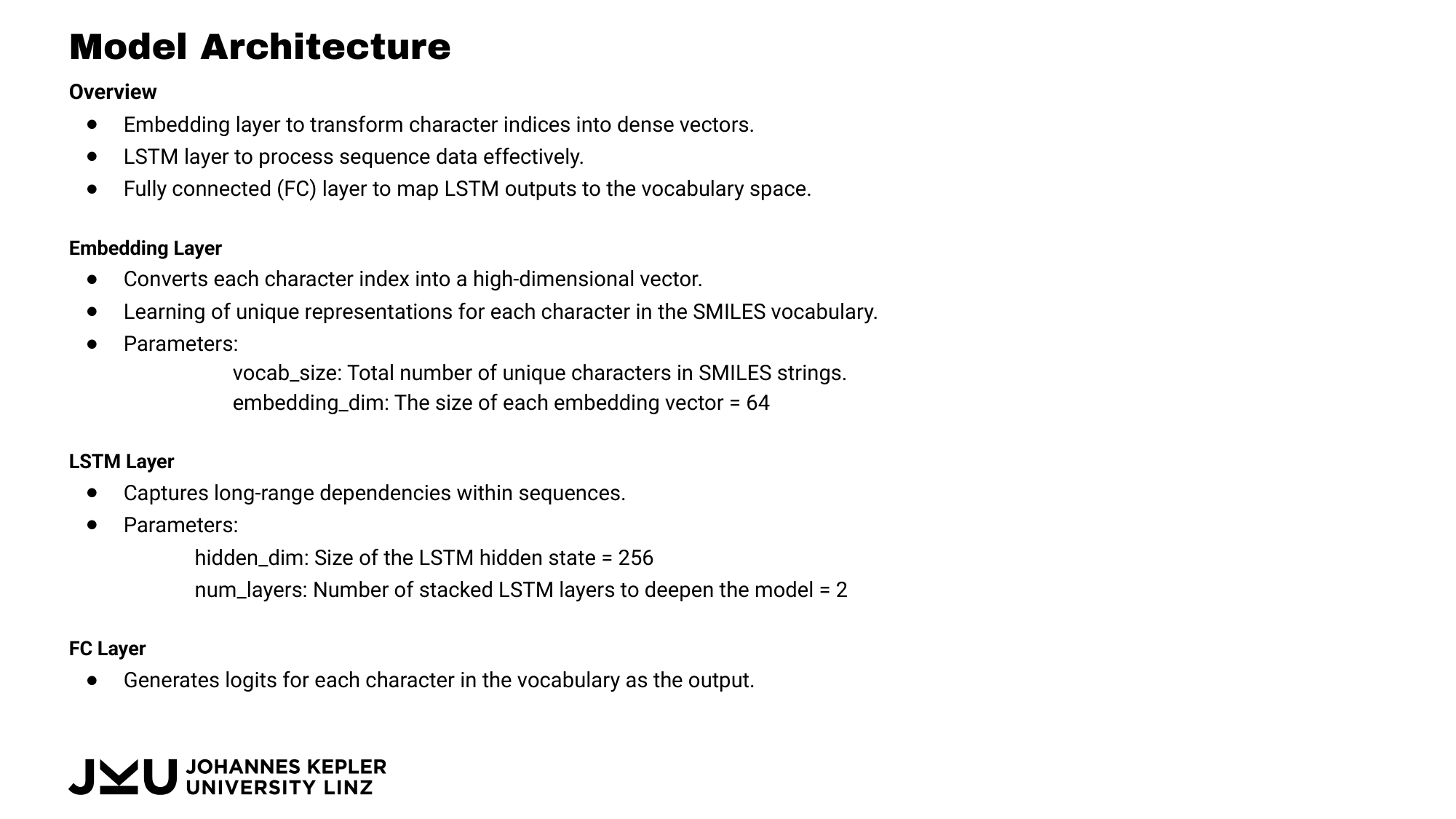

# Model Architecture
Overview
Embedding layer to transform character indices into dense vectors.
LSTM layer to process sequence data effectively.
Fully connected (FC) layer to map LSTM outputs to the vocabulary space.
Embedding Layer
Converts each character index into a high-dimensional vector.
Learning of unique representations for each character in the SMILES vocabulary.
Parameters:
	vocab_size: Total number of unique characters in SMILES strings.
	embedding_dim: The size of each embedding vector = 64
LSTM Layer
Captures long-range dependencies within sequences.
Parameters:
	hidden_dim: Size of the LSTM hidden state = 256
	num_layers: Number of stacked LSTM layers to deepen the model = 2
FC Layer
Generates logits for each character in the vocabulary as the output.